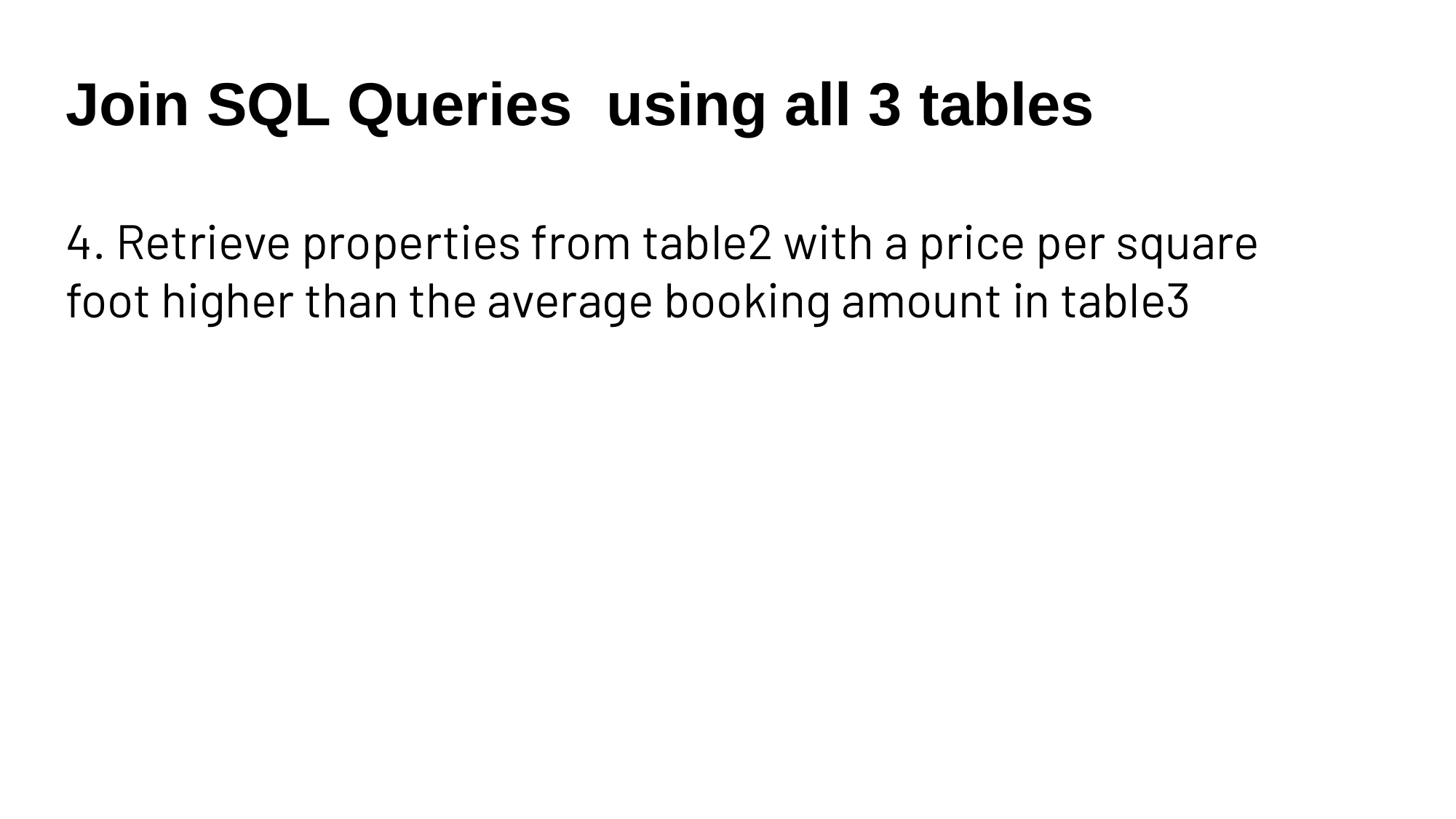

#
Join SQL Queries  using all 3 tables

4. Retrieve properties from table2 with a price per square foot higher than the average booking amount in table3